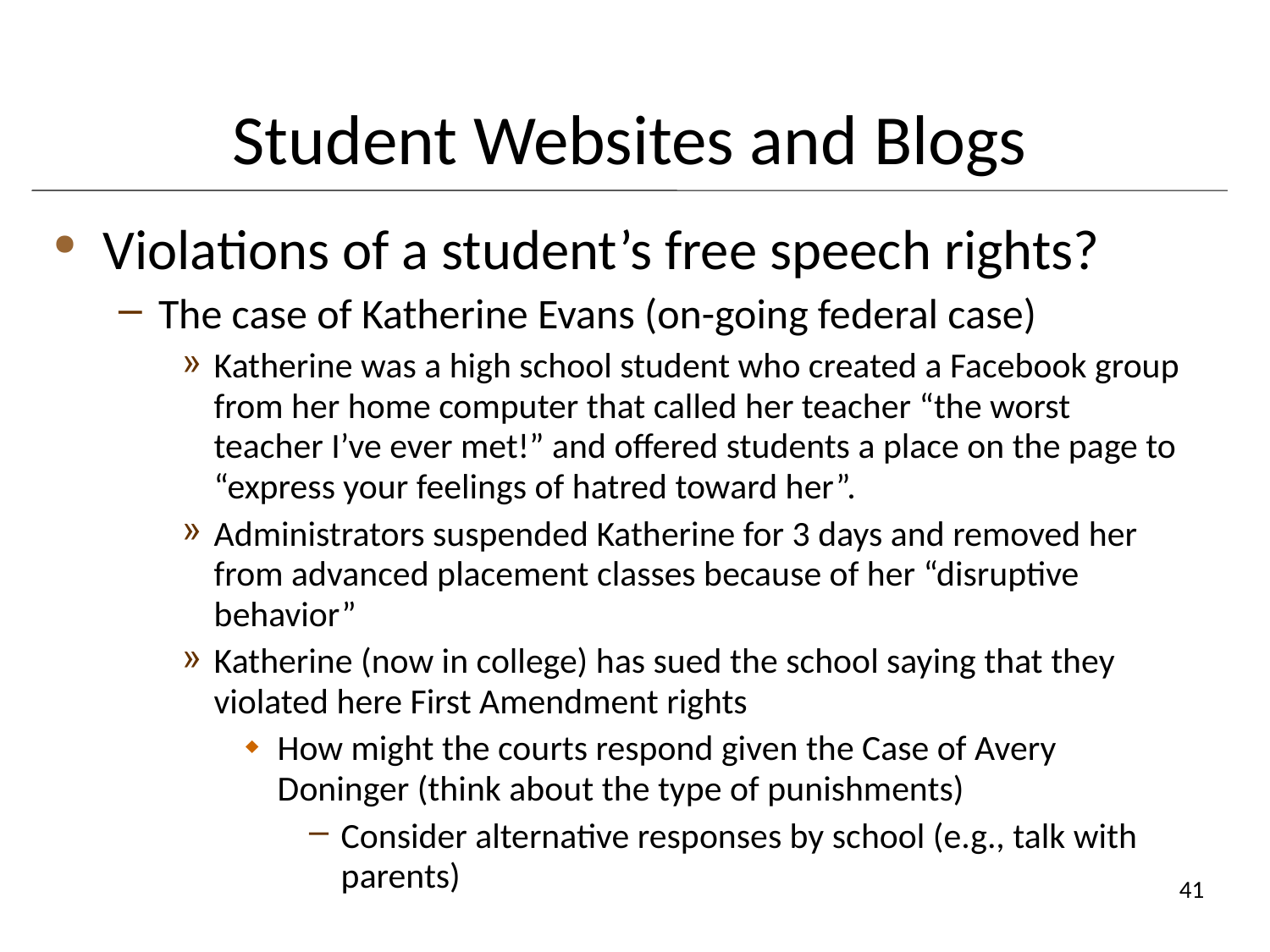

# Student Websites and Blogs
Violations of a student’s free speech rights?
The case of Katherine Evans (on-going federal case)
Katherine was a high school student who created a Facebook group from her home computer that called her teacher “the worst teacher I’ve ever met!” and offered students a place on the page to “express your feelings of hatred toward her”.
Administrators suspended Katherine for 3 days and removed her from advanced placement classes because of her “disruptive behavior”
Katherine (now in college) has sued the school saying that they violated here First Amendment rights
How might the courts respond given the Case of Avery Doninger (think about the type of punishments)
Consider alternative responses by school (e.g., talk with parents)
41